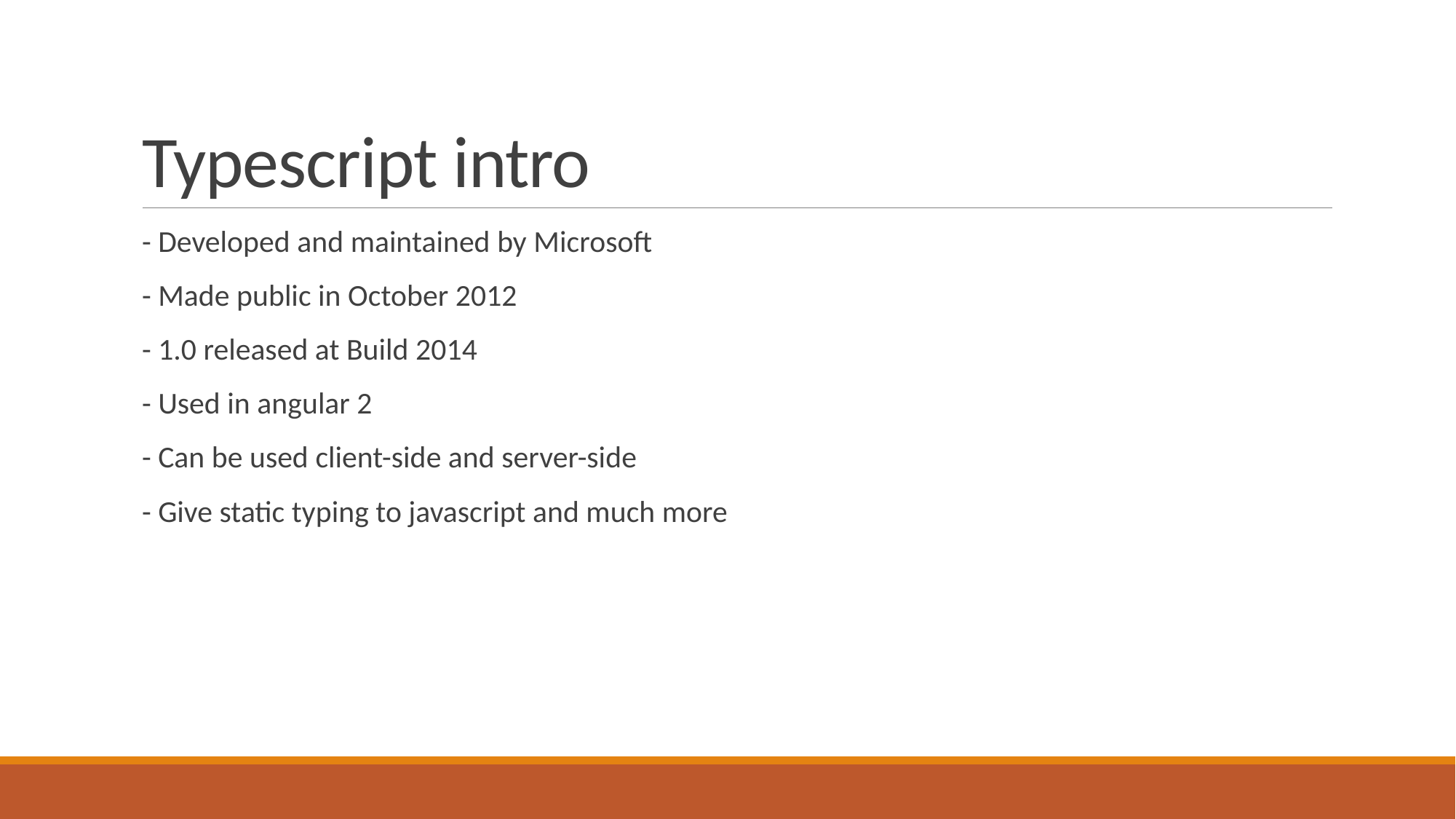

# Typescript intro
- Developed and maintained by Microsoft
- Made public in October 2012
- 1.0 released at Build 2014
- Used in angular 2
- Can be used client-side and server-side
- Give static typing to javascript and much more